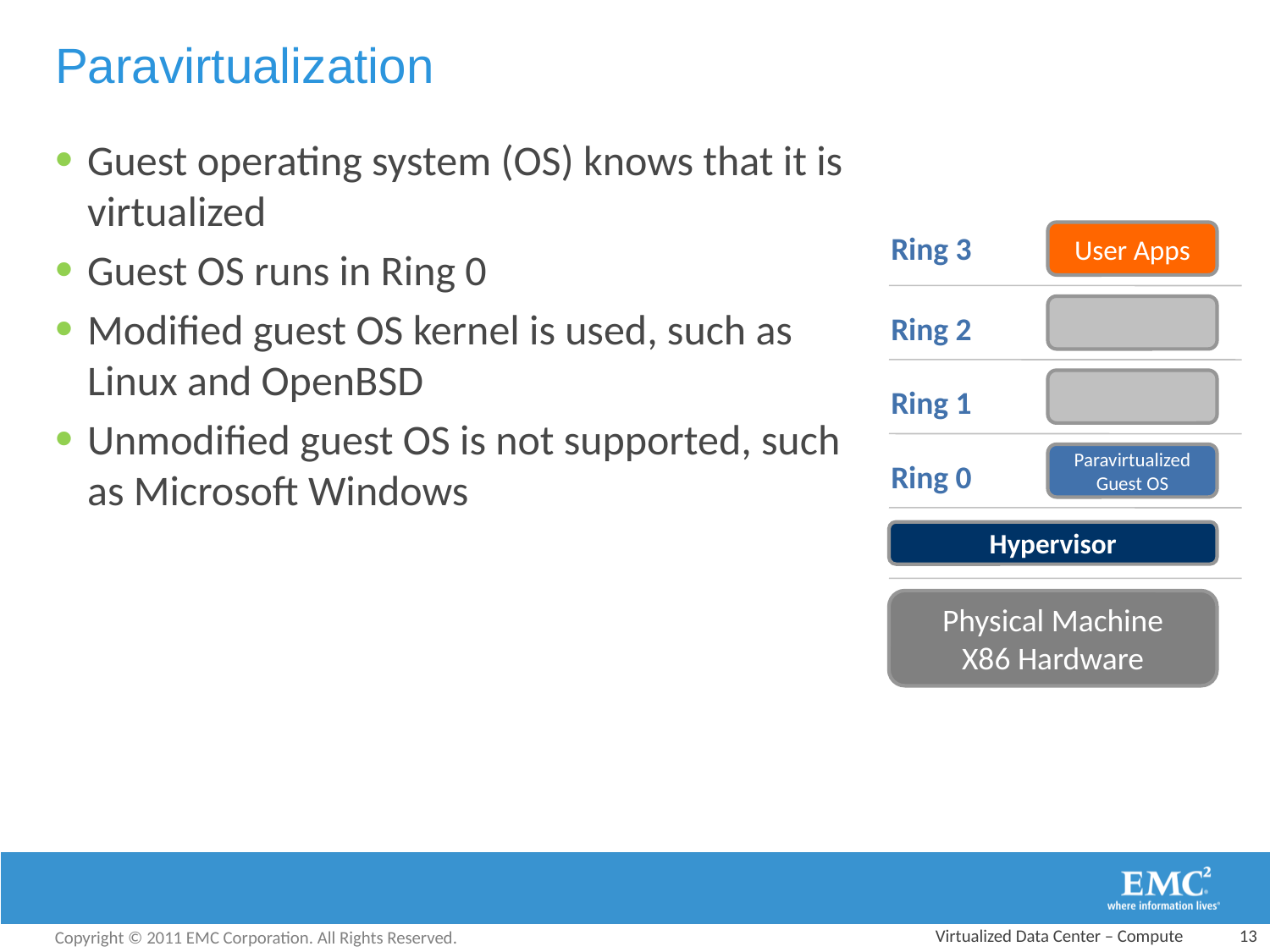

# Paravirtualization
Guest operating system (OS) knows that it is virtualized
Guest OS runs in Ring 0
Modified guest OS kernel is used, such as  Linux and OpenBSD
Unmodified guest OS is not supported, such as Microsoft Windows

Ring 3
User Apps

Ring 2

Ring 1

Paravirtualized
Guest OS
Ring 0

Hypervisor

Physical Machine
X86 Hardware
Virtualized Data Center – Compute
13